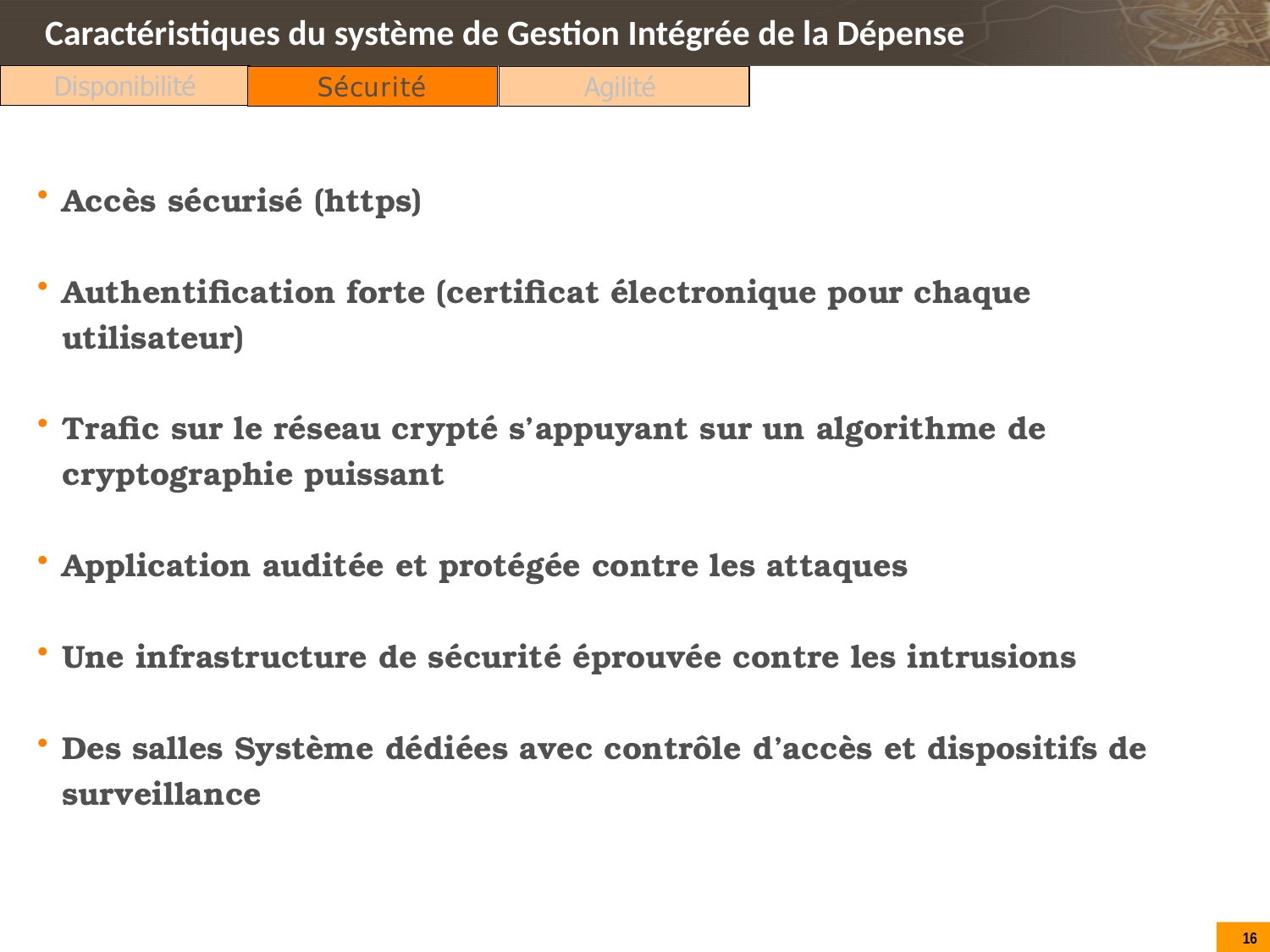

Caractéristiques du système de Gestion Intégrée de la Dépense
Disponibilité
Sécurité
Agilité
Accès sécurisé (https)

Authentification forte (certificat électronique pour chaque utilisateur)

Trafic sur le réseau crypté s’appuyant sur un algorithme de cryptographie puissant

Application auditée et protégée contre les attaques

Une infrastructure de sécurité éprouvée contre les intrusions

Des salles Système dédiées avec contrôle d’accès et dispositifs de surveillance
16